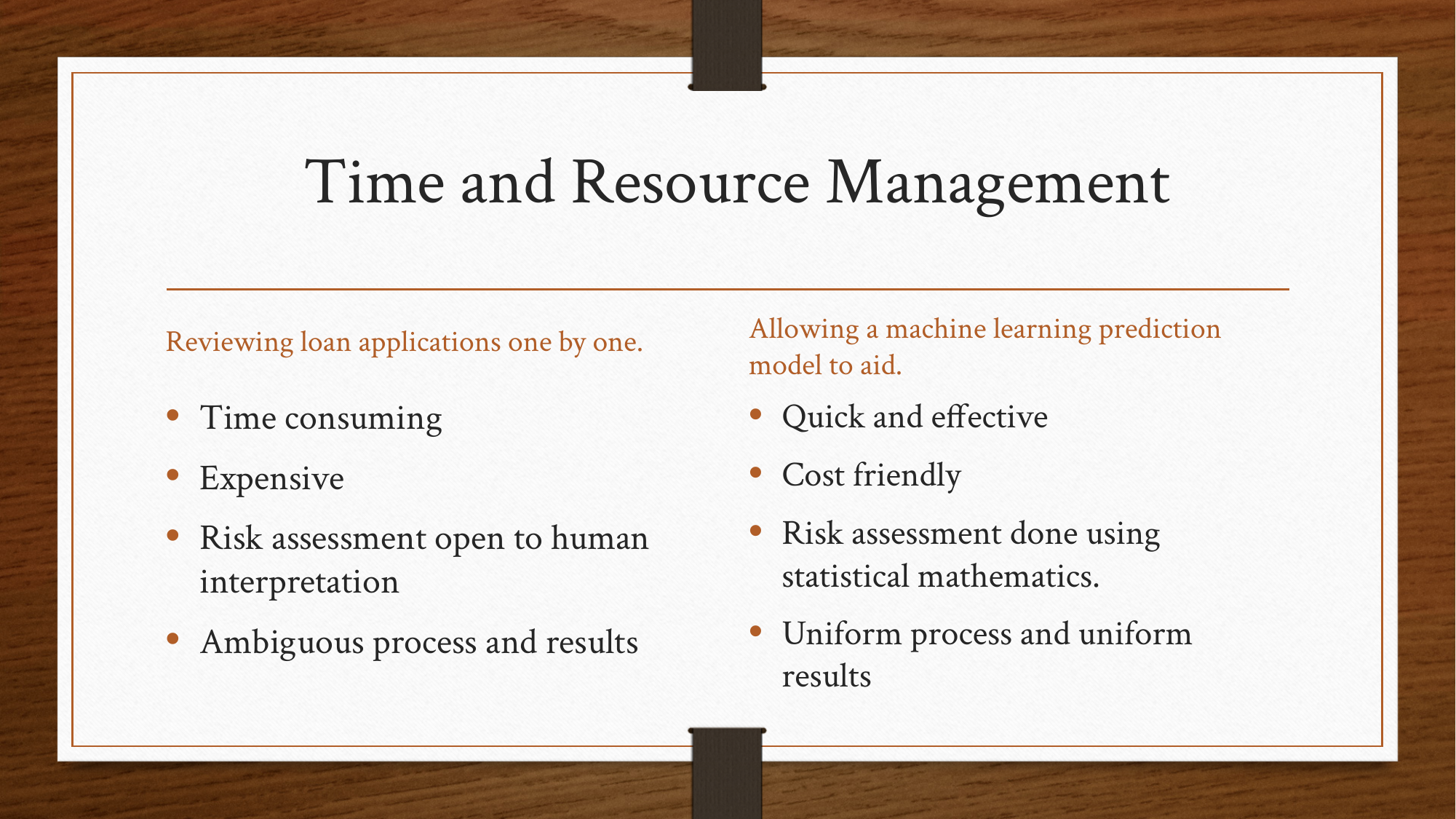

# Time and Resource Management
Allowing a machine learning prediction model to aid.
Reviewing loan applications one by one.
Time consuming
Expensive
Risk assessment open to human interpretation
Ambiguous process and results
Quick and effective
Cost friendly
Risk assessment done using statistical mathematics.
Uniform process and uniform results